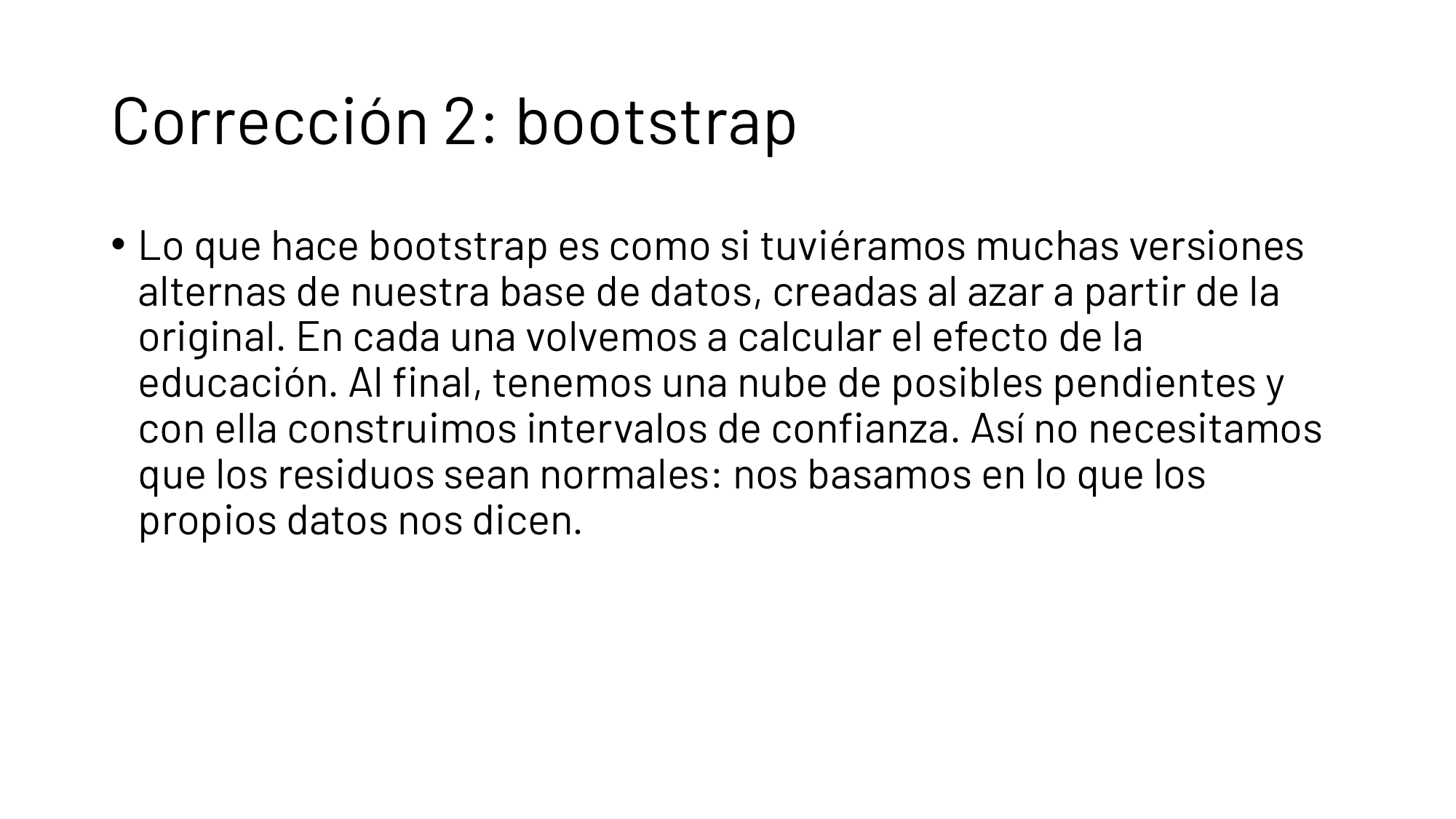

# Corrección 2: bootstrap
Lo que hace bootstrap es como si tuviéramos muchas versiones alternas de nuestra base de datos, creadas al azar a partir de la original. En cada una volvemos a calcular el efecto de la educación. Al final, tenemos una nube de posibles pendientes y con ella construimos intervalos de confianza. Así no necesitamos que los residuos sean normales: nos basamos en lo que los propios datos nos dicen.